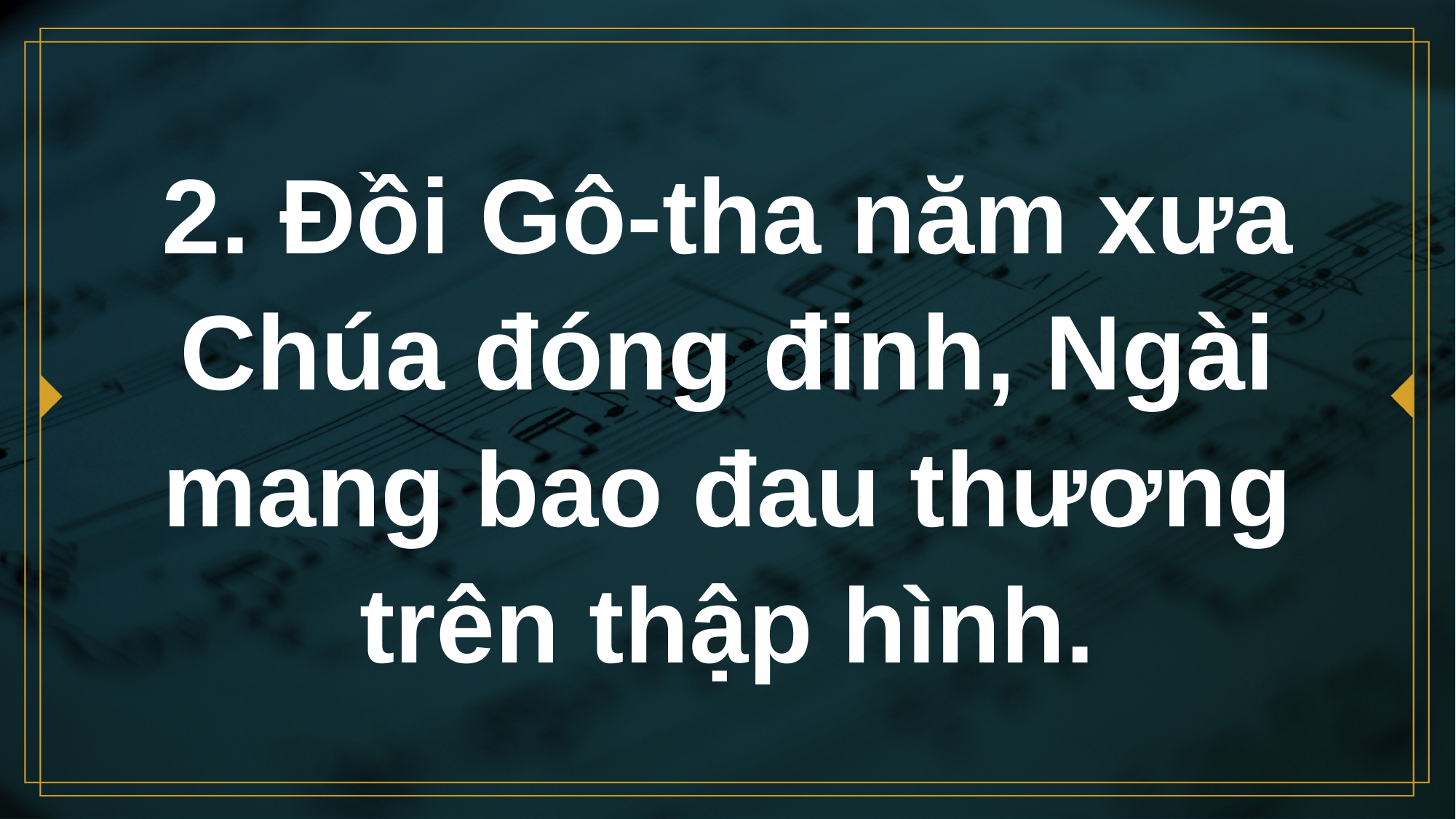

# 2. Đồi Gô-tha năm xưa Chúa đóng đinh, Ngài mang bao đau thương trên thập hình.